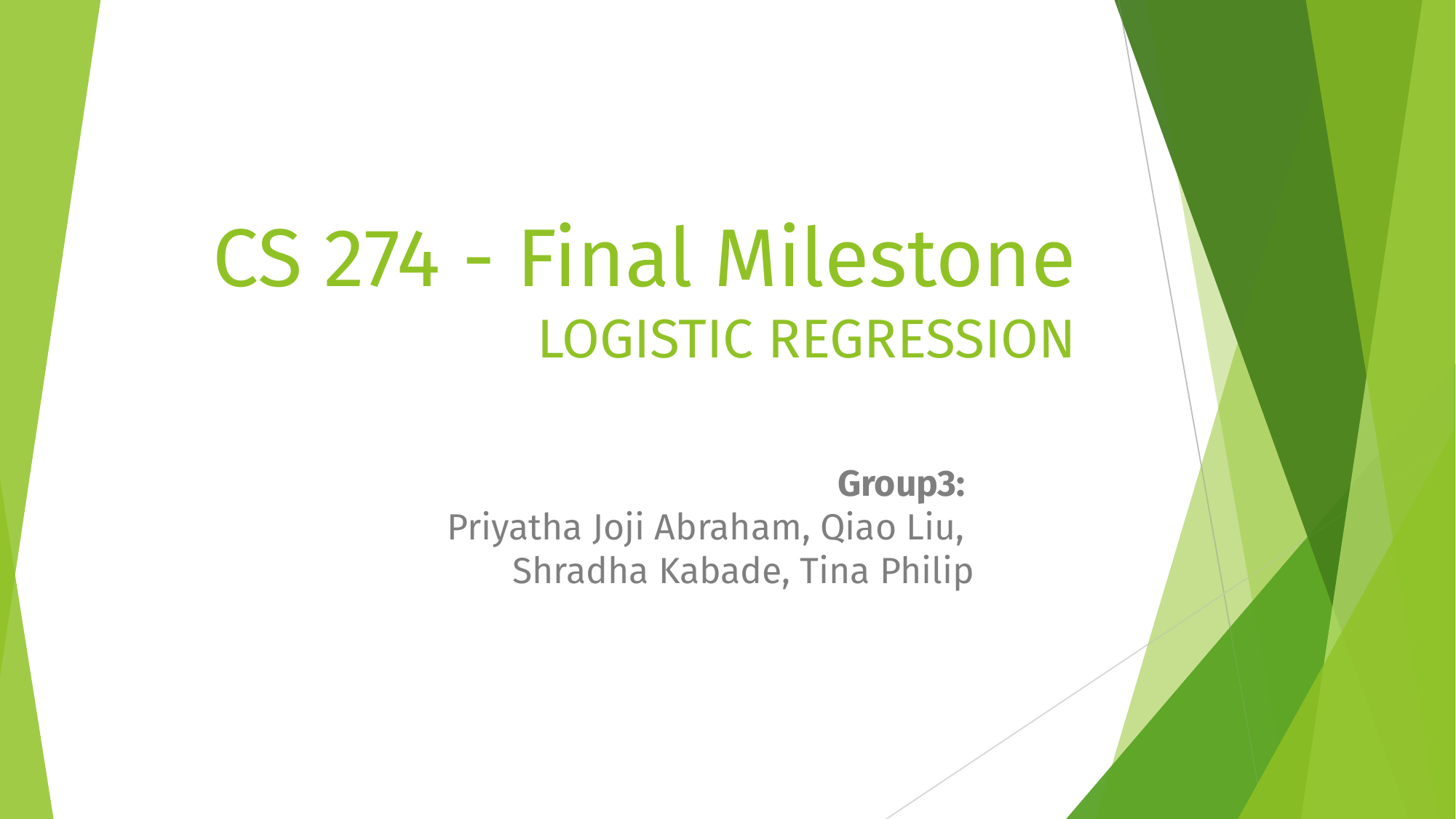

# CS 274 - Final Milestone
LOGISTIC REGRESSION

Group3:
Priyatha Joji Abraham, Qiao Liu,
Shradha Kabade, Tina Philip